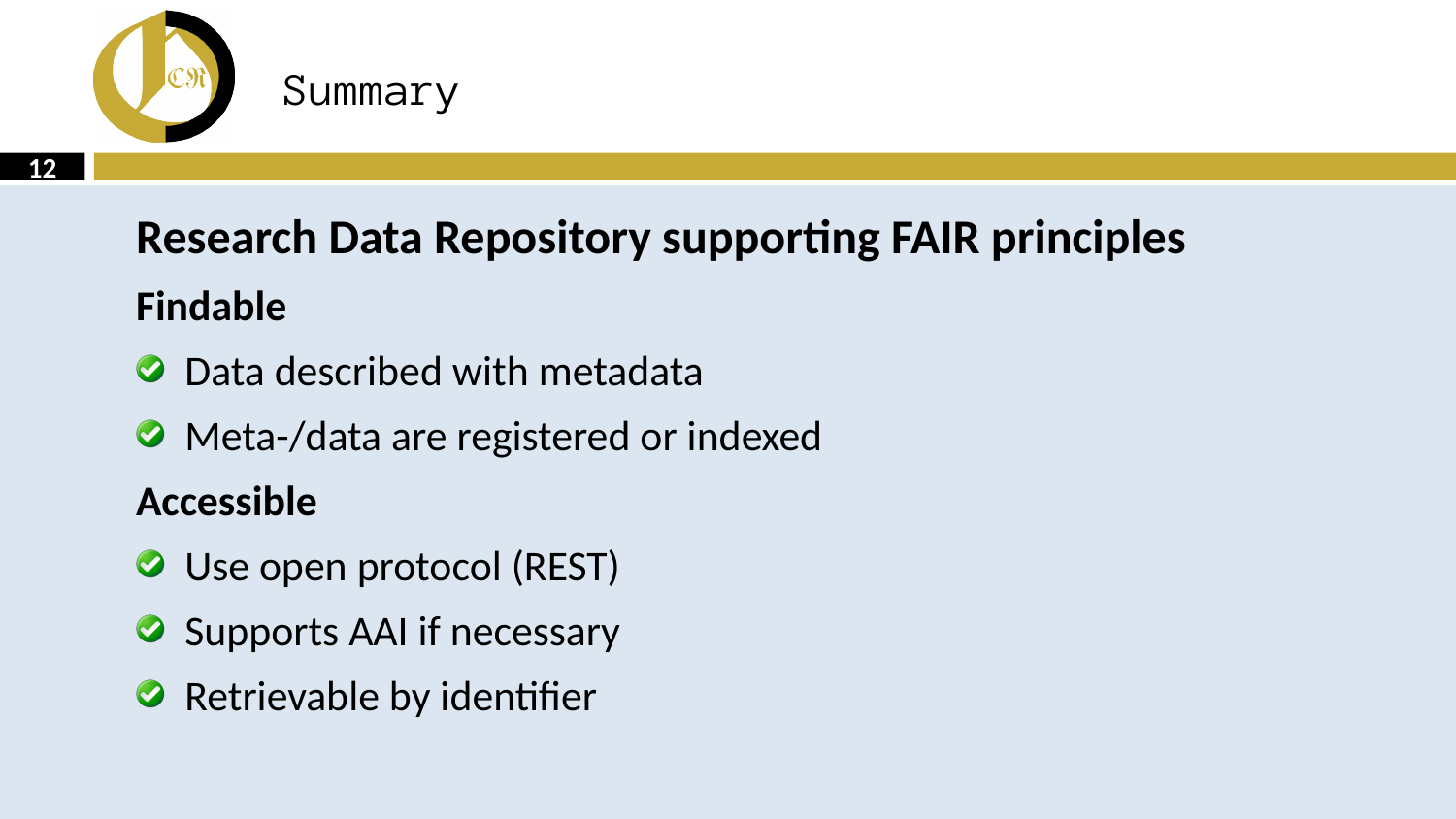

# Summary
12
Research Data Repository supporting FAIR principles
Findable
Data described with metadata
Meta-/data are registered or indexed
Accessible
Use open protocol (REST)
Supports AAI if necessary
Retrievable by identifier